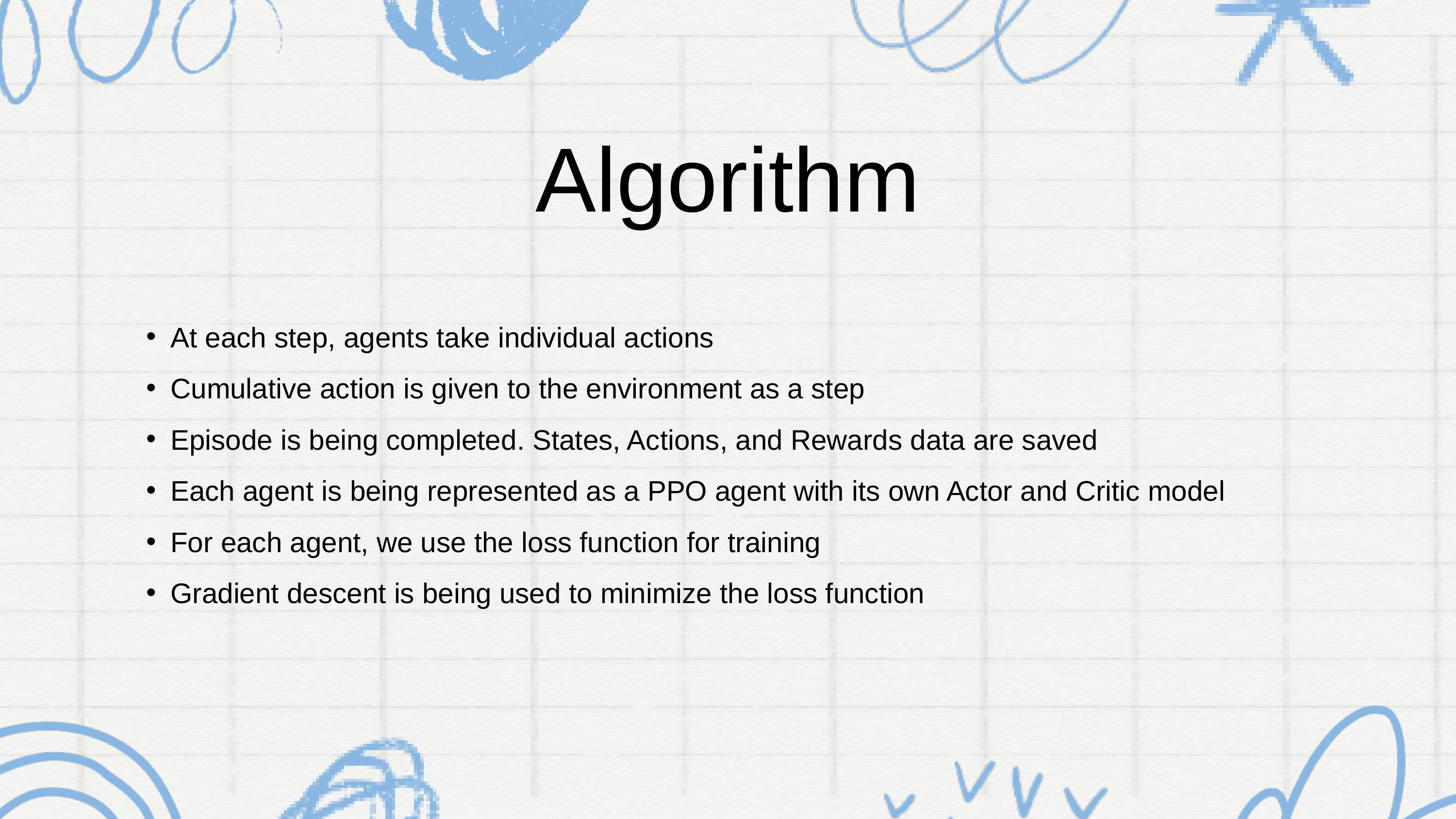

Algorithm
At each step, agents take individual actions
Cumulative action is given to the environment as a step
Episode is being completed. States, Actions, and Rewards data are saved
Each agent is being represented as a PPO agent with its own Actor and Critic model
For each agent, we use the loss function for training
Gradient descent is being used to minimize the loss function